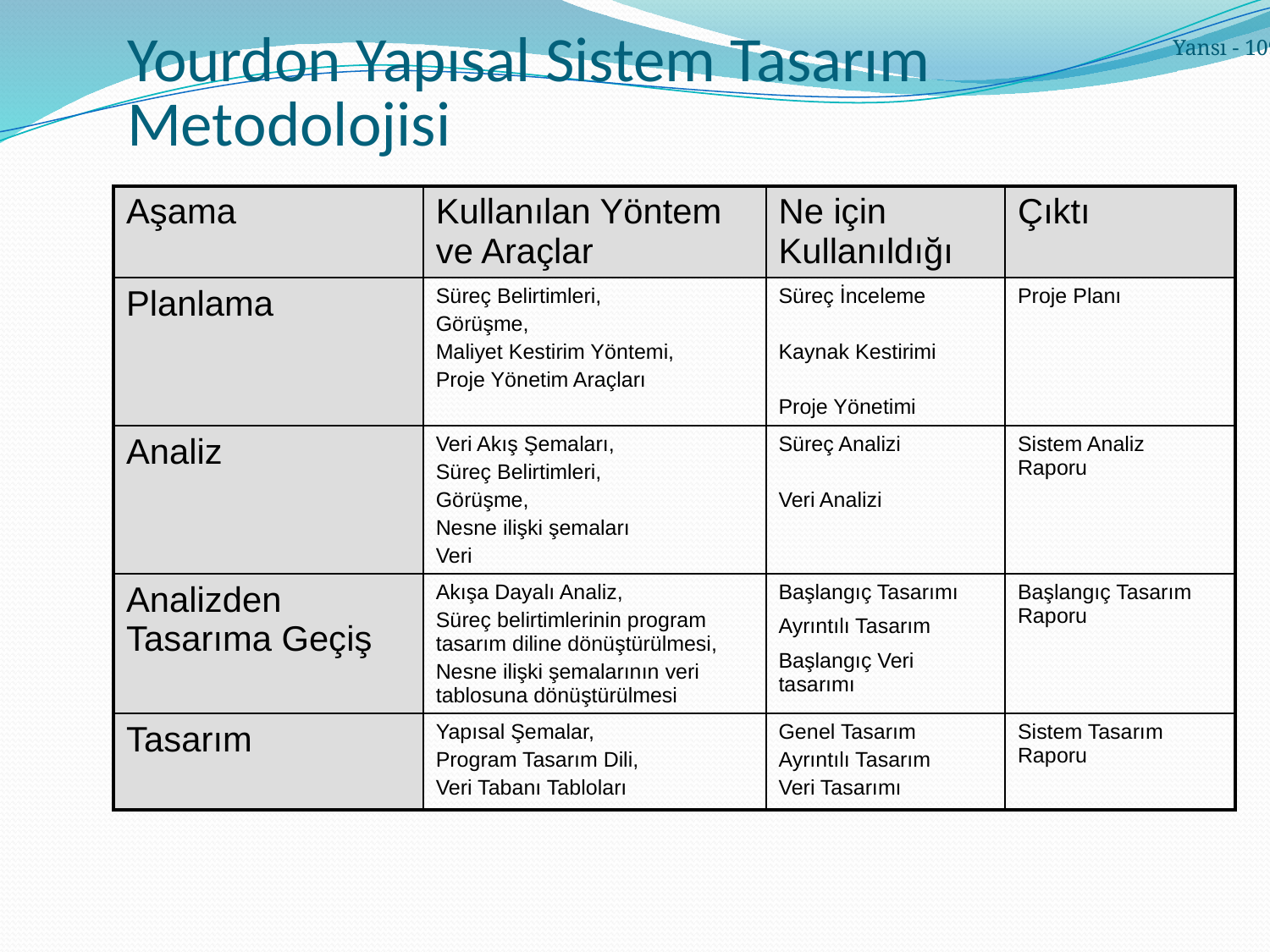

Yansı - 109
# Yourdon Yapısal Sistem Tasarım Metodolojisi
| Aşama | Kullanılan Yöntem ve Araçlar | Ne için Kullanıldığı | Çıktı |
| --- | --- | --- | --- |
| Planlama | Süreç Belirtimleri, Görüşme, Maliyet Kestirim Yöntemi, Proje Yönetim Araçları | Süreç İnceleme Kaynak Kestirimi Proje Yönetimi | Proje Planı |
| Analiz | Veri Akış Şemaları, Süreç Belirtimleri, Görüşme, Nesne ilişki şemaları Veri | Süreç Analizi Veri Analizi | Sistem Analiz Raporu |
| Analizden Tasarıma Geçiş | Akışa Dayalı Analiz, Süreç belirtimlerinin program tasarım diline dönüştürülmesi, Nesne ilişki şemalarının veri tablosuna dönüştürülmesi | Başlangıç Tasarımı Ayrıntılı Tasarım Başlangıç Veri tasarımı | Başlangıç Tasarım Raporu |
| Tasarım | Yapısal Şemalar, Program Tasarım Dili, Veri Tabanı Tabloları | Genel Tasarım Ayrıntılı Tasarım Veri Tasarımı | Sistem Tasarım Raporu |